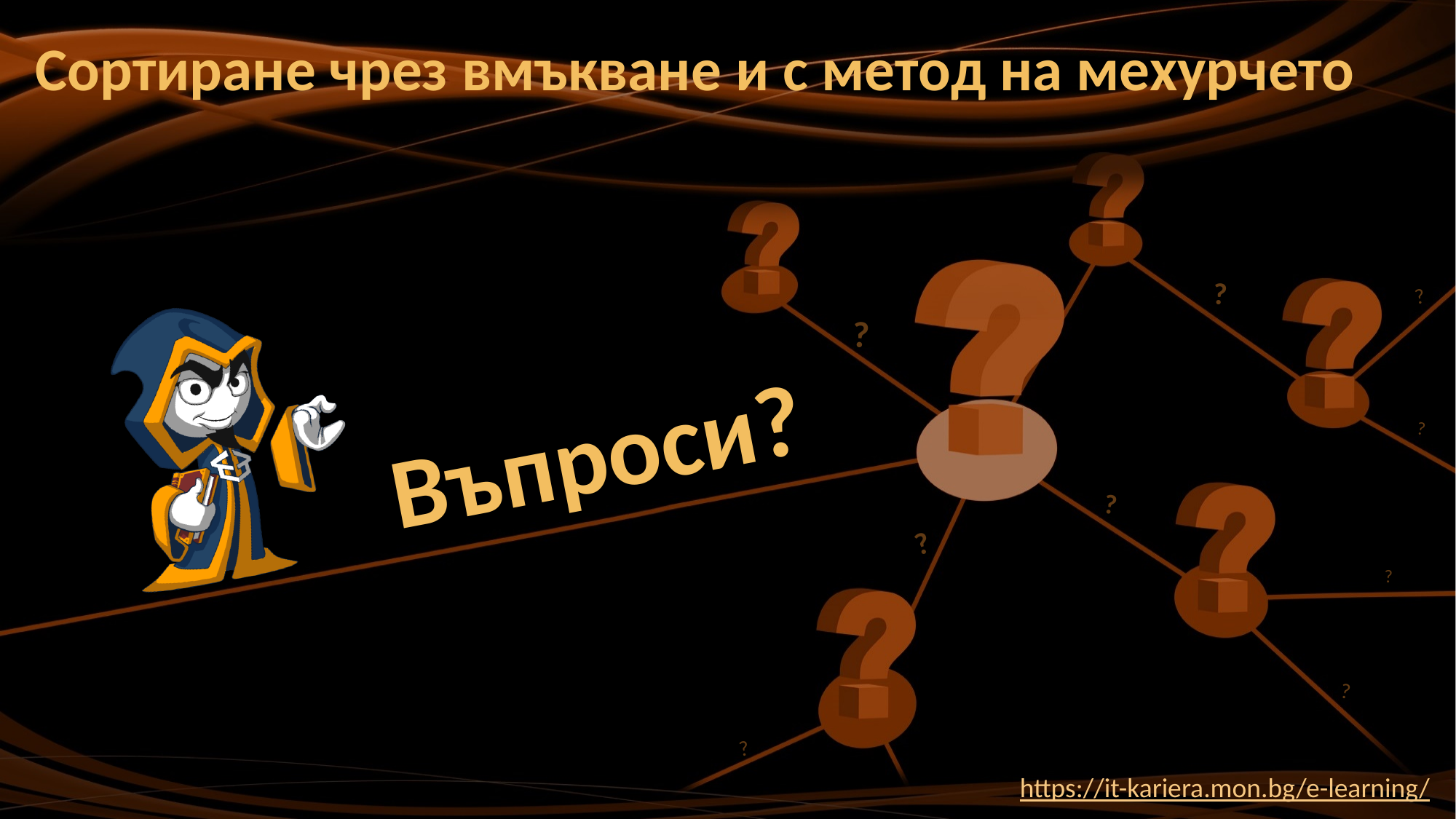

# Сортиране чрез вмъкване и с метод на мехурчето
https://it-kariera.mon.bg/e-learning/